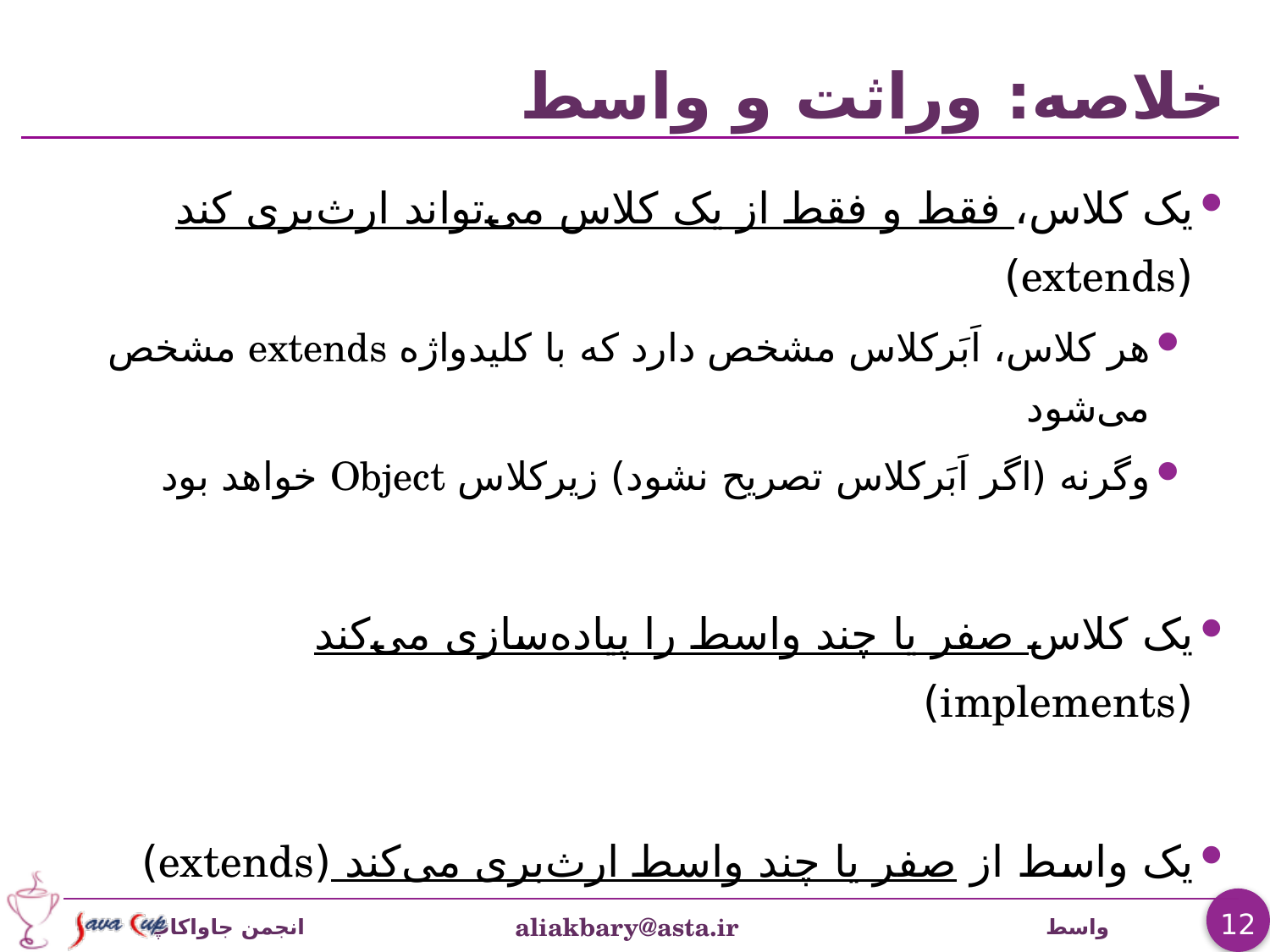

# خلاصه: وراثت و واسط
یک کلاس، فقط و فقط از یک کلاس می‌تواند ارث‌بری کند (extends)
هر کلاس، اَبَرکلاس مشخص دارد که با کلیدواژه extends مشخص می‌شود
وگرنه (اگر اَبَرکلاس تصریح نشود) زیرکلاس Object خواهد بود

یک کلاس صفر یا چند واسط را پیاده‌سازی می‌کند (implements)

یک واسط از صفر یا چند واسط ارث‌بری می‌کند (extends)